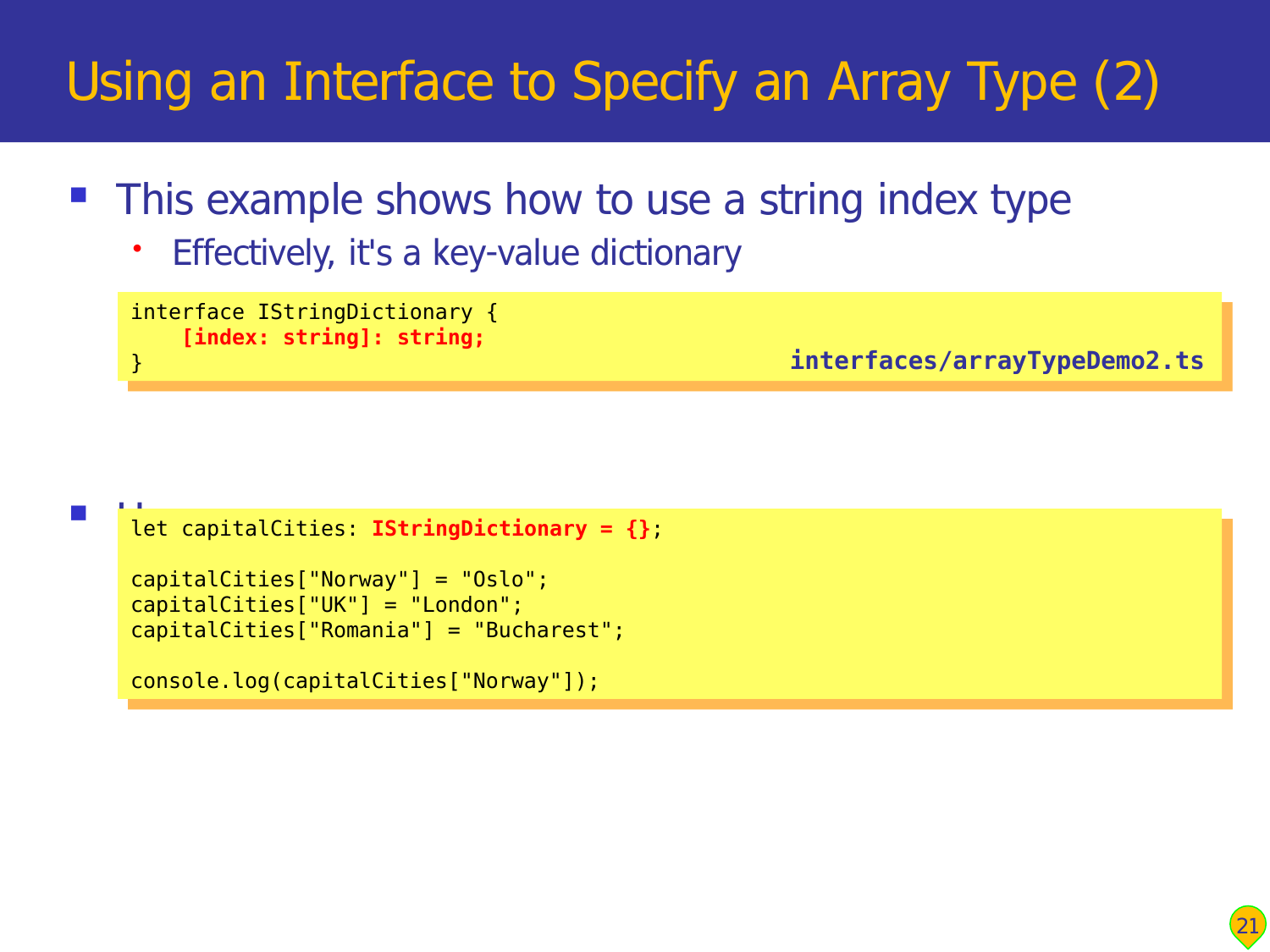

# Using an Interface to Specify an Array Type (2)
This example shows how to use a string index type
Effectively, it's a key-value dictionary

Usage:
interface IStringDictionary {
    [index: string]: string;
}
interfaces/arrayTypeDemo2.ts
let capitalCities: IStringDictionary = {};

capitalCities["Norway"] = "Oslo";
capitalCities["UK"] = "London";
capitalCities["Romania"] = "Bucharest";

console.log(capitalCities["Norway"]);
21